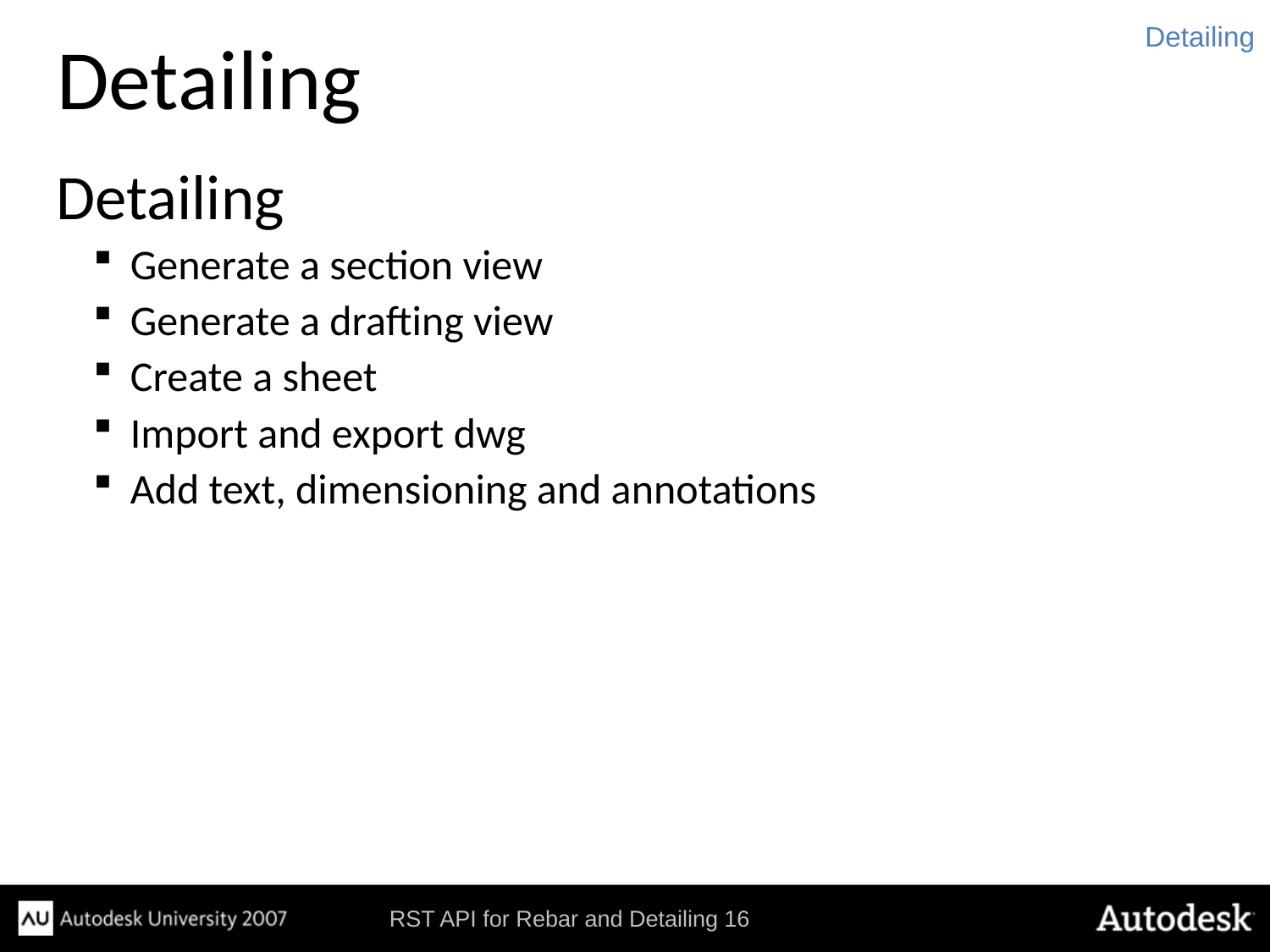

# Detailing
Detailing
Detailing
Generate a section view
Generate a drafting view
Create a sheet
Import and export dwg
Add text, dimensioning and annotations